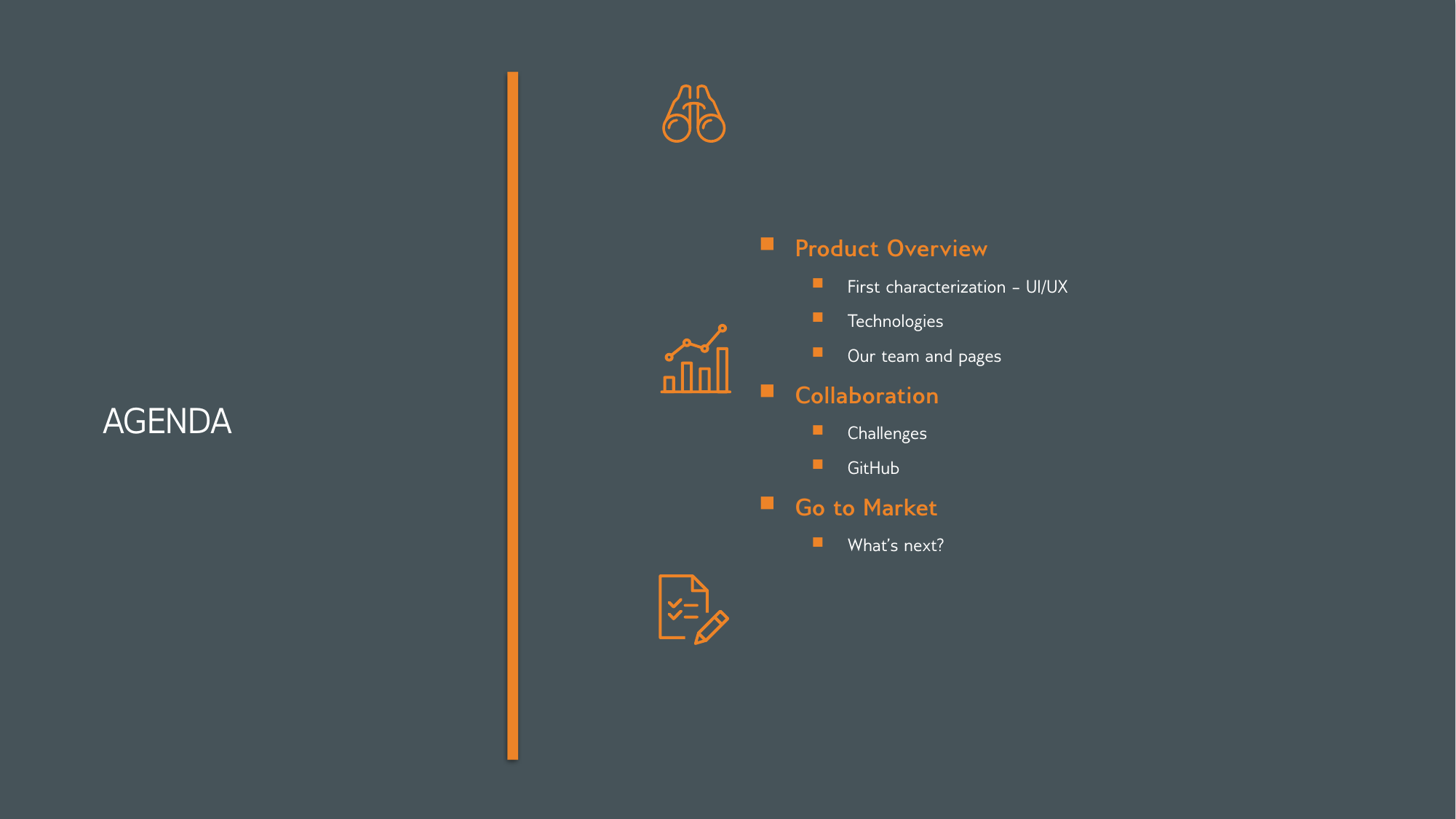

Product Overview
First characterization – UI/UX
Technologies
Our team and pages
Collaboration
Challenges
GitHub
Go to Market
What’s next?

# Agenda